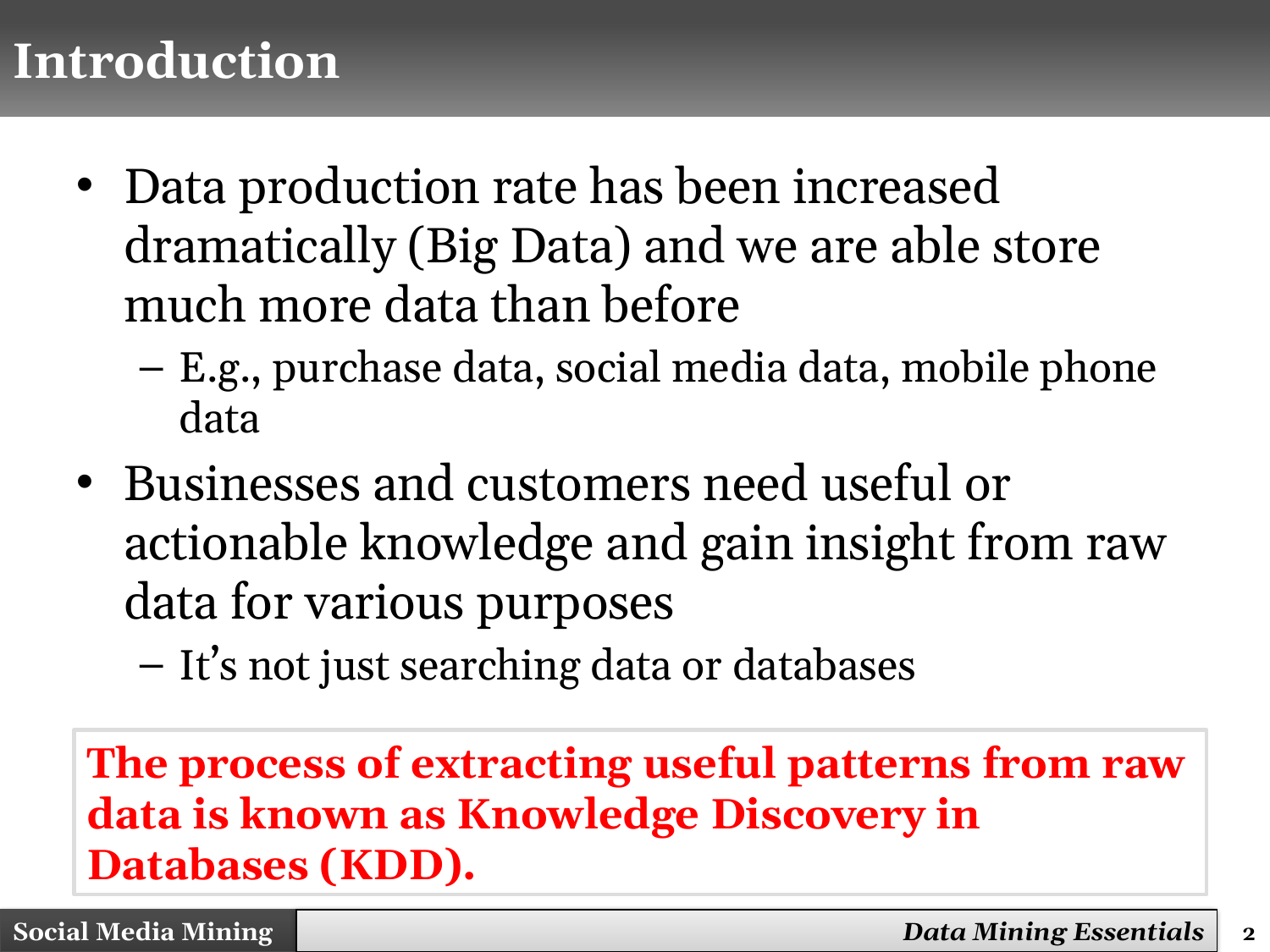

# Introduction
Data production rate has been increased dramatically (Big Data) and we are able store much more data than before
E.g., purchase data, social media data, mobile phone data
Businesses and customers need useful or actionable knowledge and gain insight from raw data for various purposes
It’s not just searching data or databases
The process of extracting useful patterns from raw data is known as Knowledge Discovery in Databases (KDD).